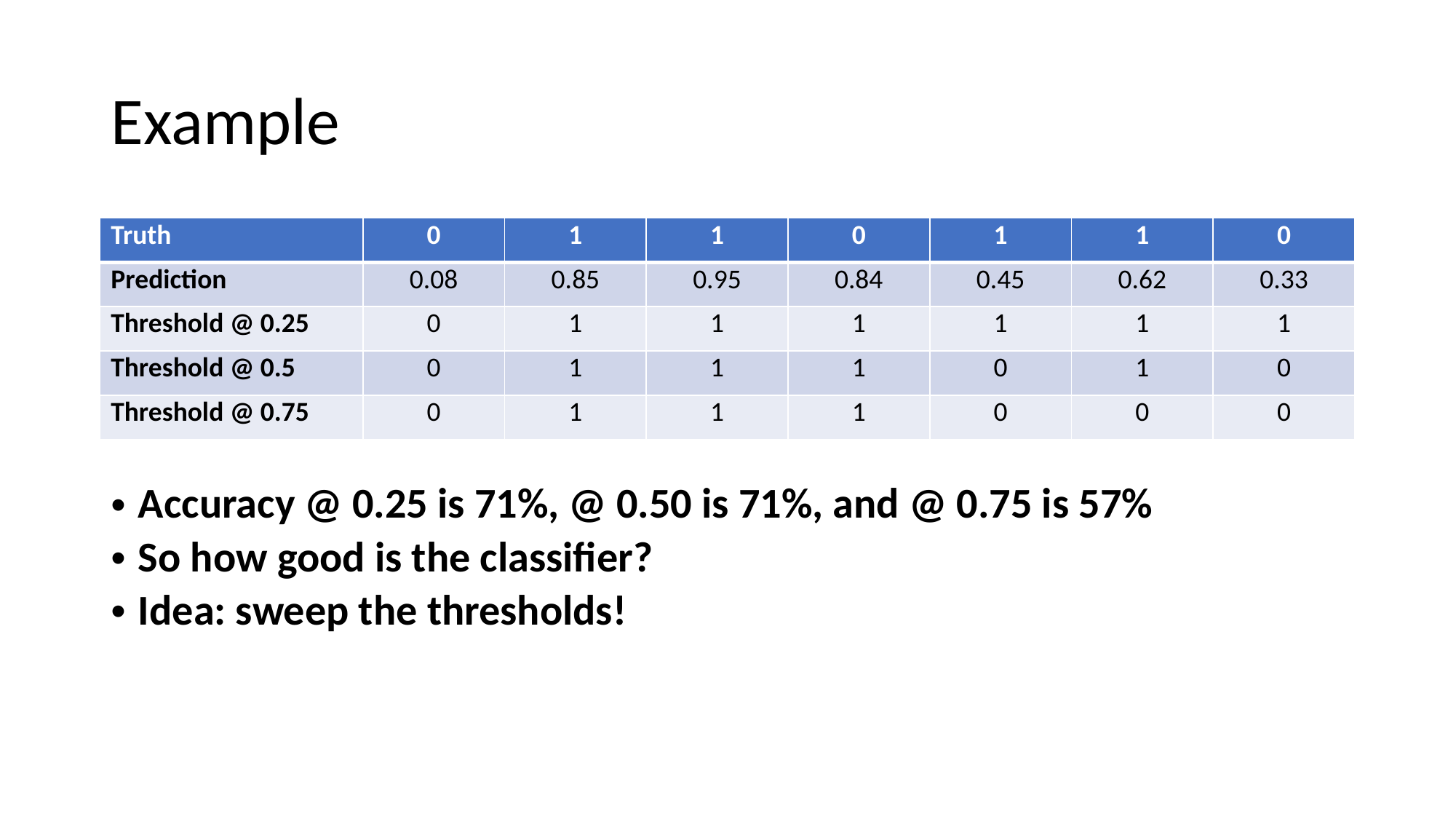

# Example
| Truth | 0 | 1 | 1 | 0 | 1 | 1 | 0 |
| --- | --- | --- | --- | --- | --- | --- | --- |
| Prediction | 0.08 | 0.85 | 0.95 | 0.84 | 0.45 | 0.62 | 0.33 |
| Threshold @ 0.25 | 0 | 1 | 1 | 1 | 1 | 1 | 1 |
| Threshold @ 0.5 | 0 | 1 | 1 | 1 | 0 | 1 | 0 |
| Threshold @ 0.75 | 0 | 1 | 1 | 1 | 0 | 0 | 0 |
Accuracy @ 0.25 is 71%, @ 0.50 is 71%, and @ 0.75 is 57%
So how good is the classifier?
Idea: sweep the thresholds!